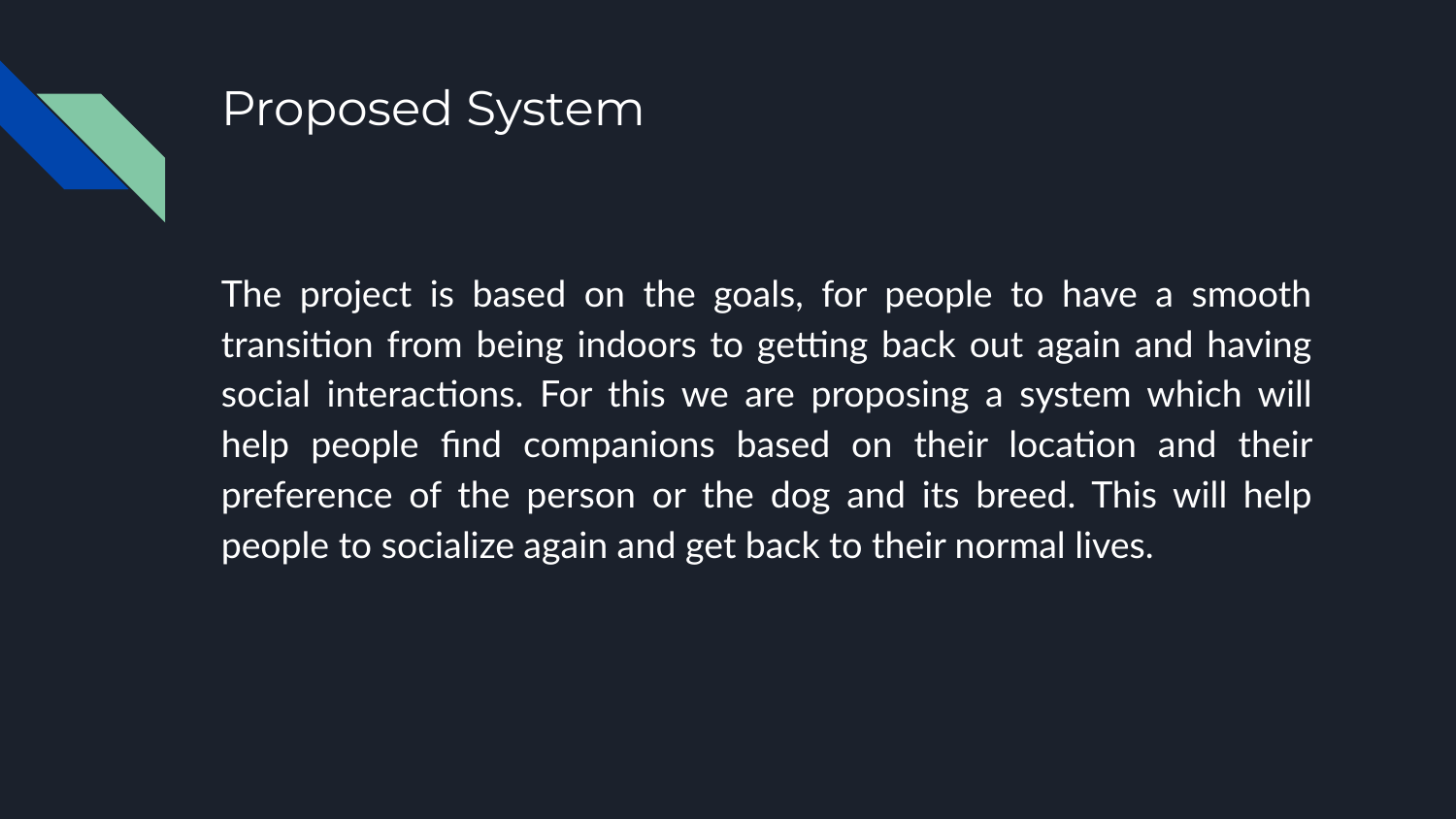

# Proposed System
The project is based on the goals, for people to have a smooth transition from being indoors to getting back out again and having social interactions. For this we are proposing a system which will help people find companions based on their location and their preference of the person or the dog and its breed. This will help people to socialize again and get back to their normal lives.